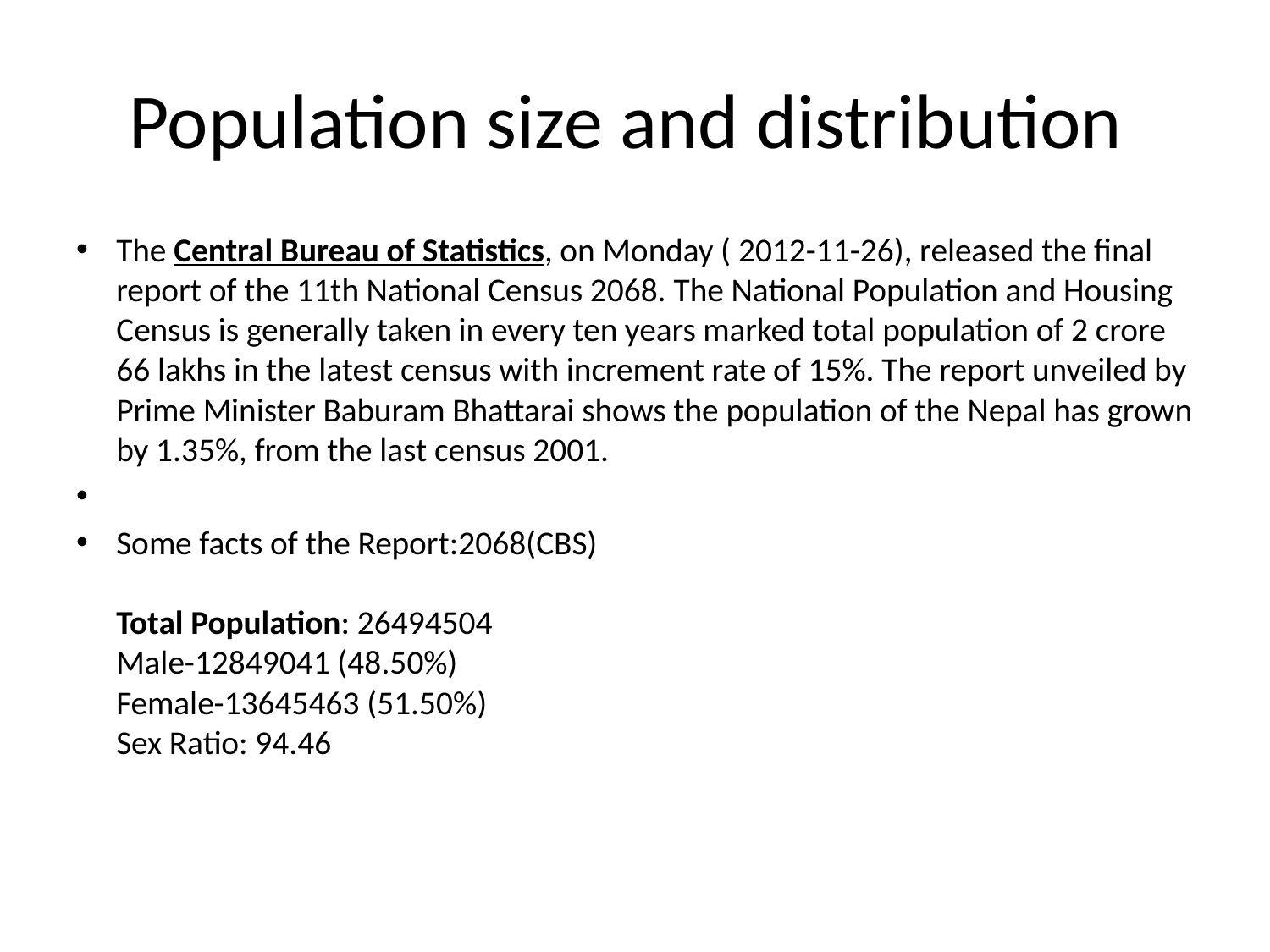

# Population size and distribution
The Central Bureau of Statistics, on Monday ( 2012-11-26), released the final report of the 11th National Census 2068. The National Population and Housing Census is generally taken in every ten years marked total population of 2 crore 66 lakhs in the latest census with increment rate of 15%. The report unveiled by Prime Minister Baburam Bhattarai shows the population of the Nepal has grown by 1.35%, from the last census 2001.

Some facts of the Report:2068(CBS)
Total Population: 26494504
Male-12849041 (48.50%)
Female-13645463 (51.50%)
Sex Ratio: 94.46